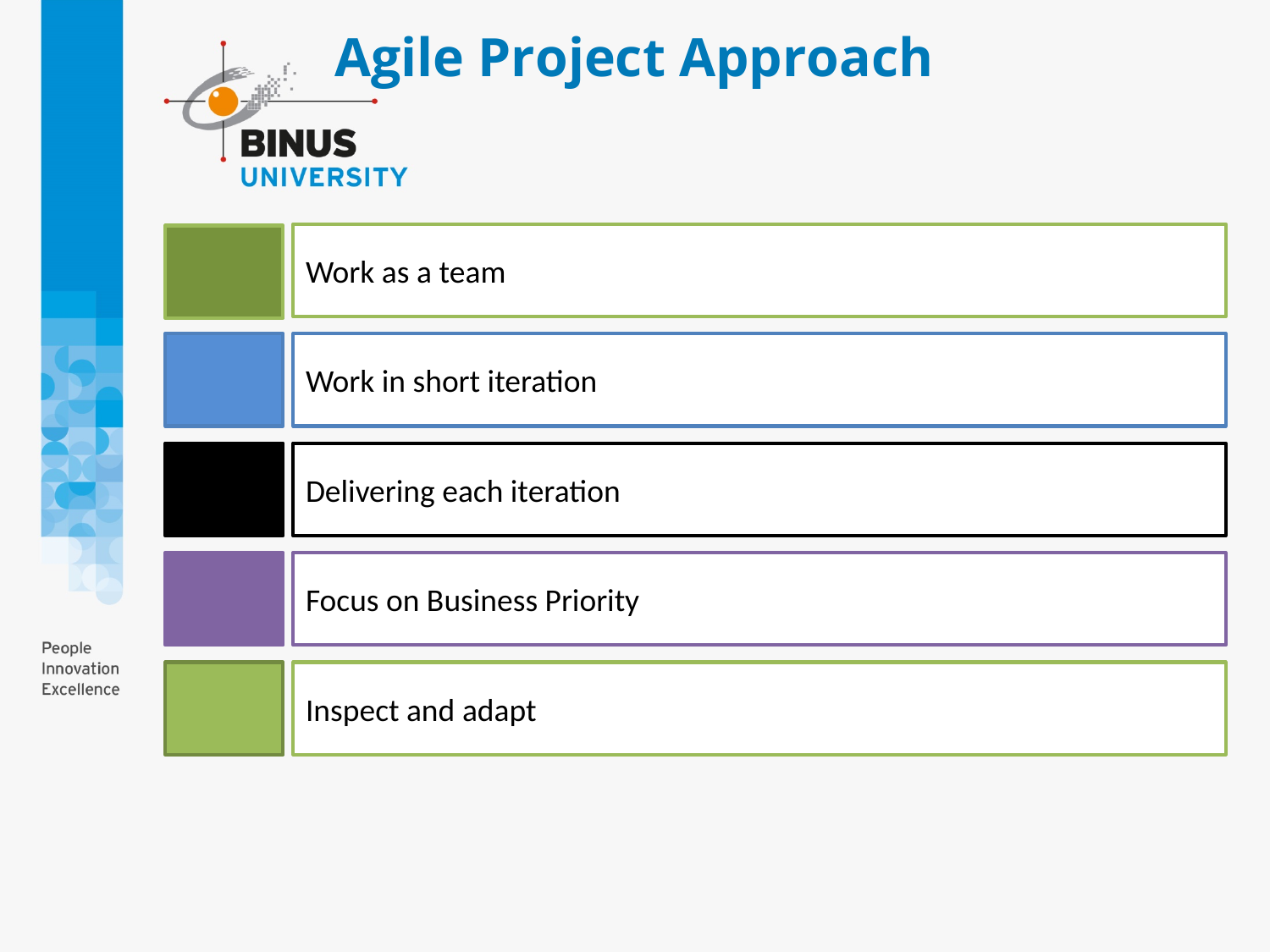

# Agile Project Approach
Work as a team

Work in short iteration

Delivering each iteration

Focus on Business Priority
Inspect and adapt